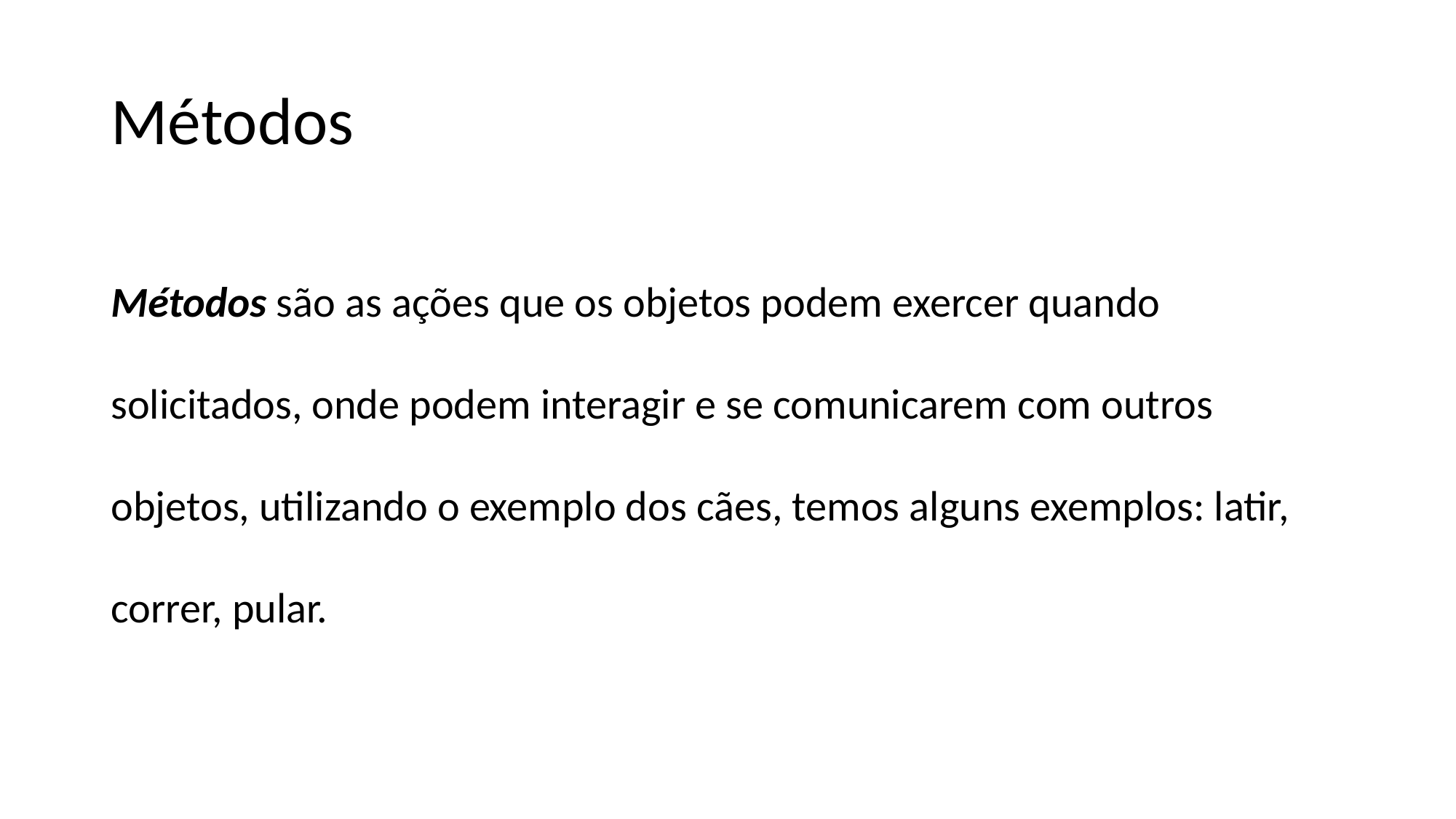

# Métodos
Métodos são as ações que os objetos podem exercer quando solicitados, onde podem interagir e se comunicarem com outros objetos, utilizando o exemplo dos cães, temos alguns exemplos: latir, correr, pular.